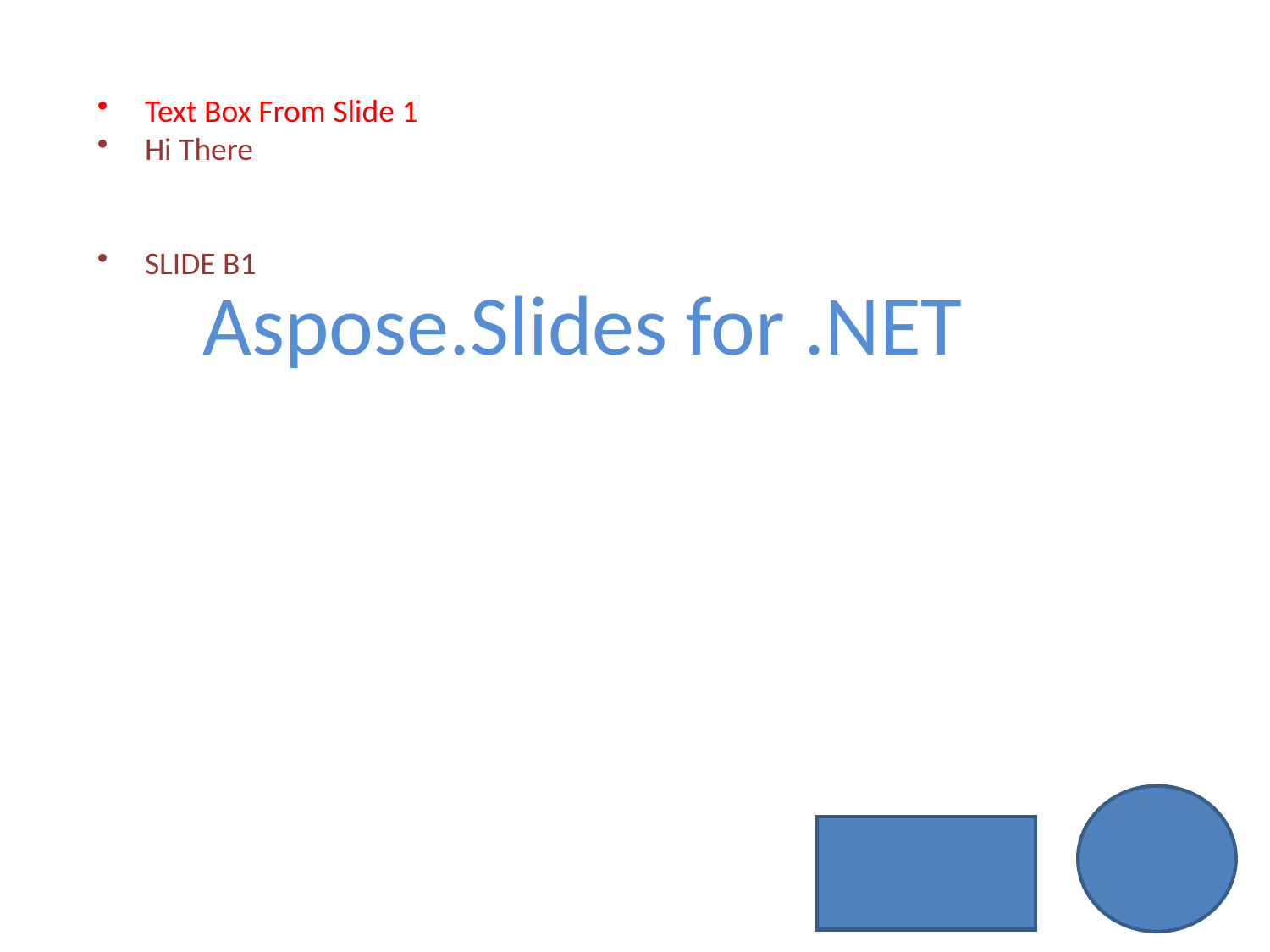

Text Box From Slide 1
Hi There

SLIDE B1
Aspose.Slides for .NET